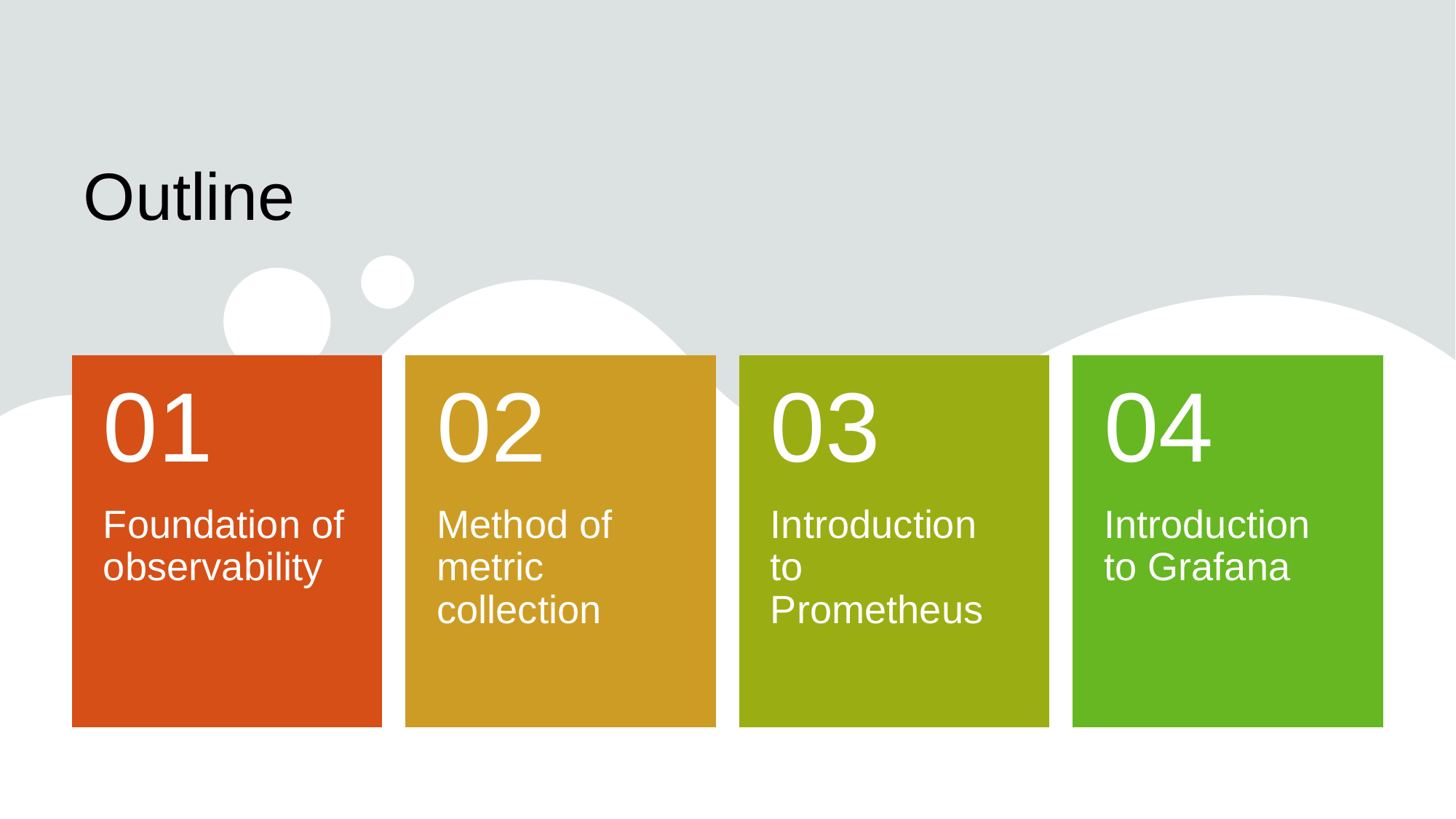

# Outline

Foundation of observability
01
Method of metric collection
02
Introduction to Prometheus
03
Introduction to Grafana
04